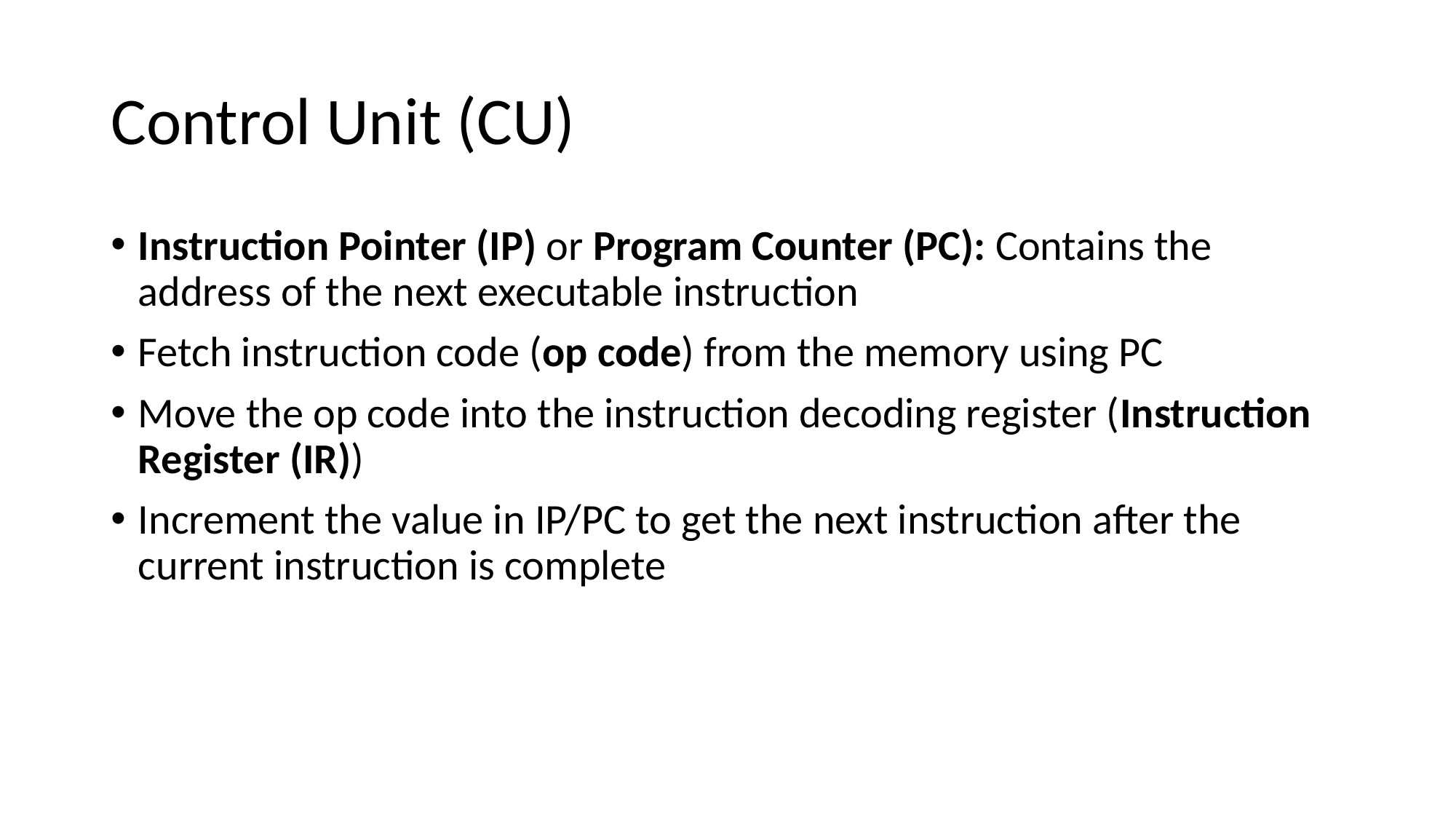

# Control Unit (CU)
Instruction Pointer (IP) or Program Counter (PC): Contains the address of the next executable instruction
Fetch instruction code (op code) from the memory using PC
Move the op code into the instruction decoding register (Instruction Register (IR))
Increment the value in IP/PC to get the next instruction after the current instruction is complete